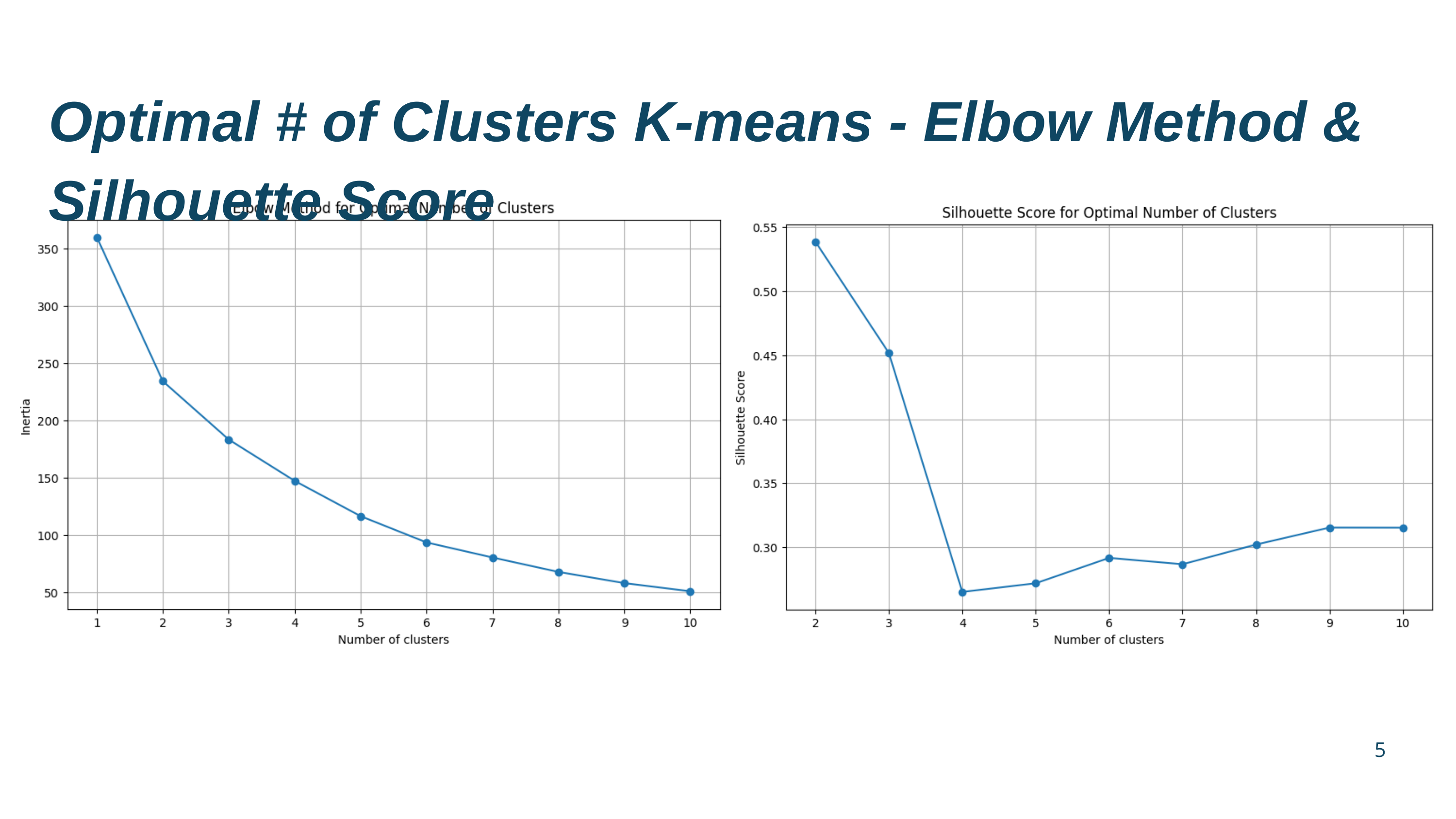

Optimal # of Clusters K-means - Elbow Method & Silhouette Score

5